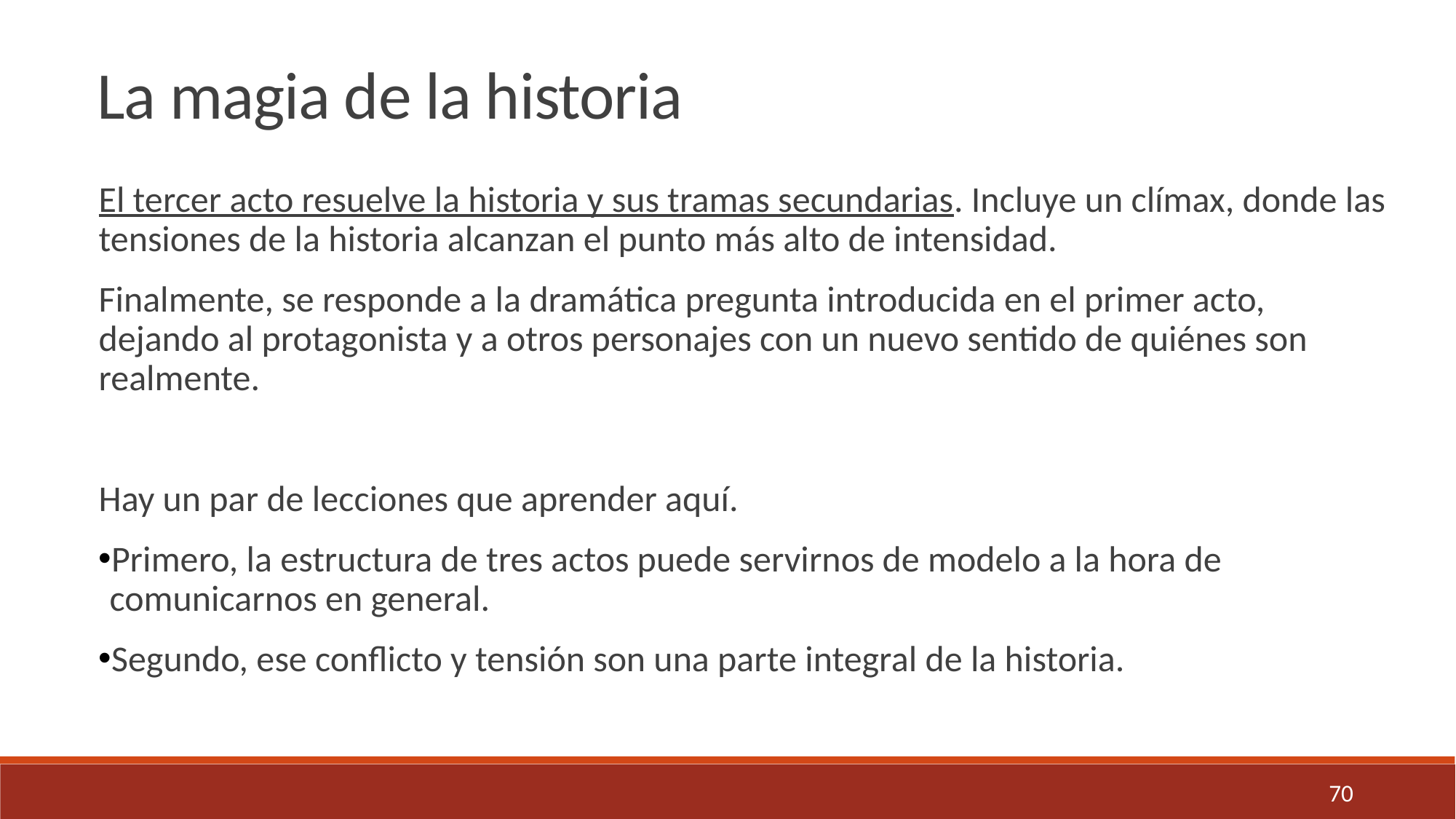

La magia de la historia
El tercer acto resuelve la historia y sus tramas secundarias. Incluye un clímax, donde las tensiones de la historia alcanzan el punto más alto de intensidad.
Finalmente, se responde a la dramática pregunta introducida en el primer acto, dejando al protagonista y a otros personajes con un nuevo sentido de quiénes son realmente.

Hay un par de lecciones que aprender aquí.
Primero, la estructura de tres actos puede servirnos de modelo a la hora de comunicarnos en general.
Segundo, ese conflicto y tensión son una parte integral de la historia.
70